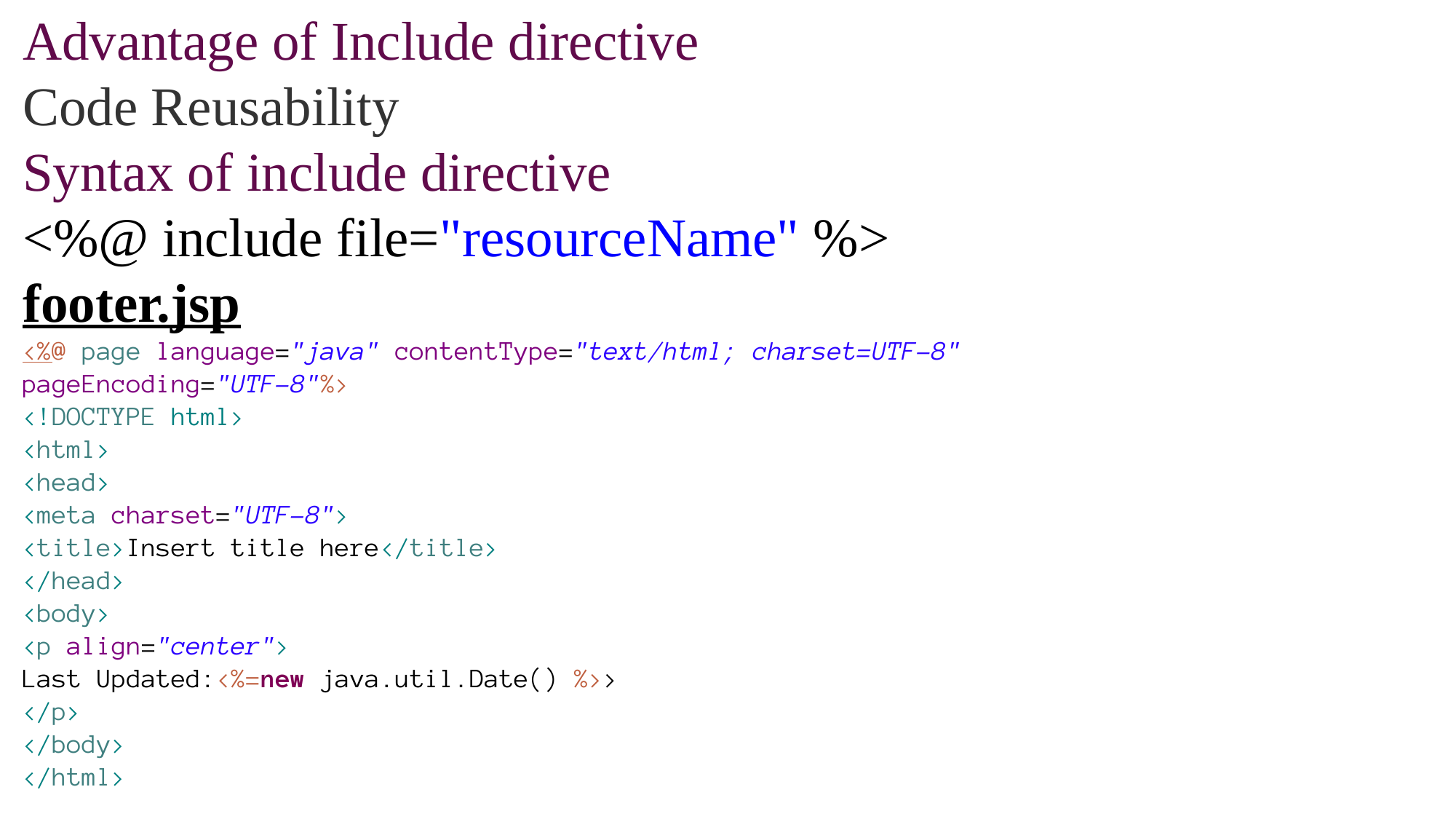

Advantage of Include directive
Code Reusability
Syntax of include directive
<%@ include file="resourceName" %>
footer.jsp
<%@ page language="java" contentType="text/html; charset=UTF-8"
pageEncoding="UTF-8"%>
<!DOCTYPE html>
<html>
<head>
<meta charset="UTF-8">
<title>Insert title here</title>
</head>
<body>
<p align="center">
Last Updated:<%=new java.util.Date() %>>
</p>
</body>
</html>